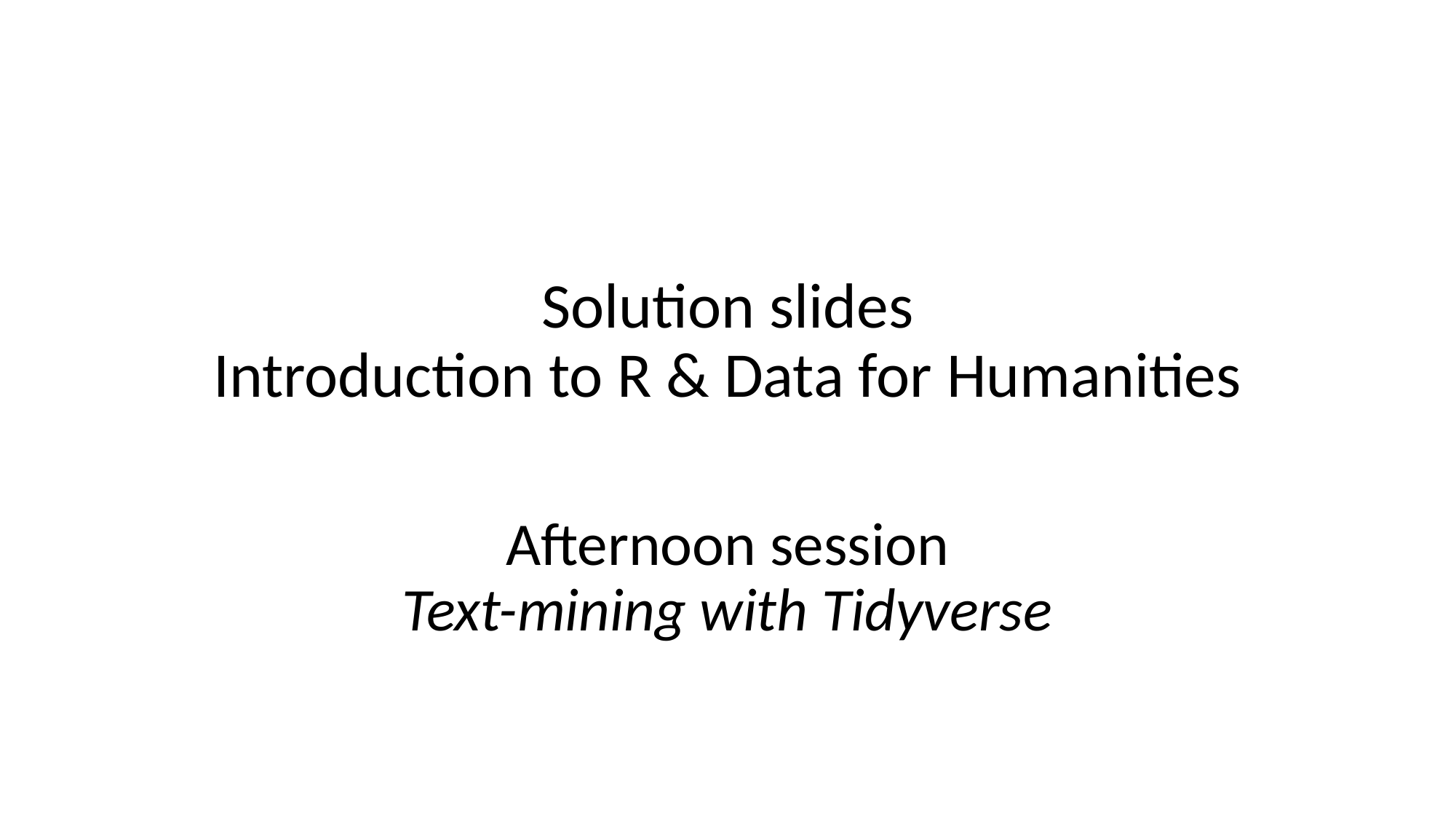

# Solution slides Introduction to R & Data for Humanities
Afternoon session
Text-mining with Tidyverse